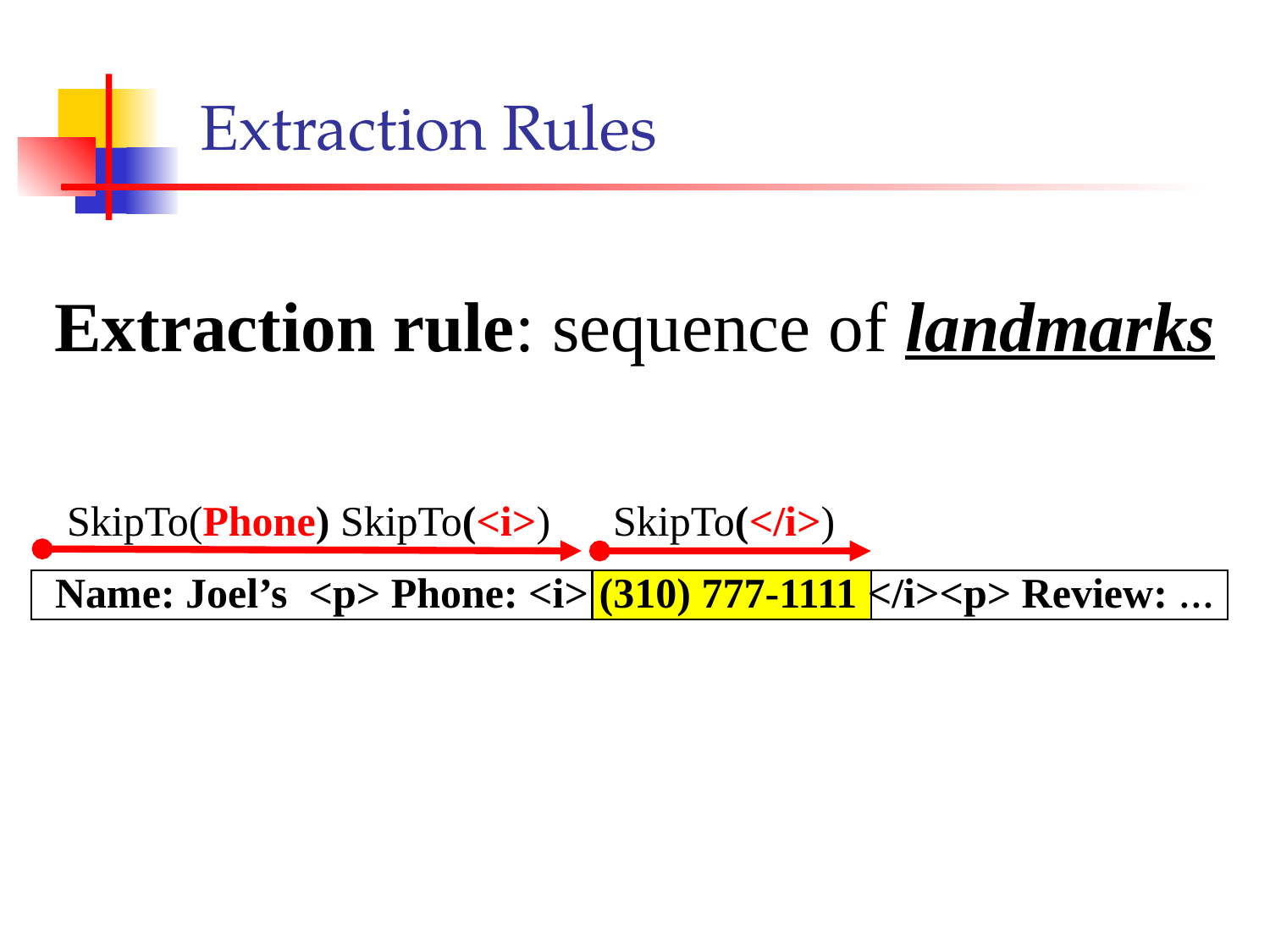

# Extraction Rules
Extraction rule: sequence of landmarks
SkipTo(Phone) SkipTo(<i>)
SkipTo(</i>)

    Name: Joel’s  <p> Phone: <i> (310) 777-1111 </i><p> Review: …